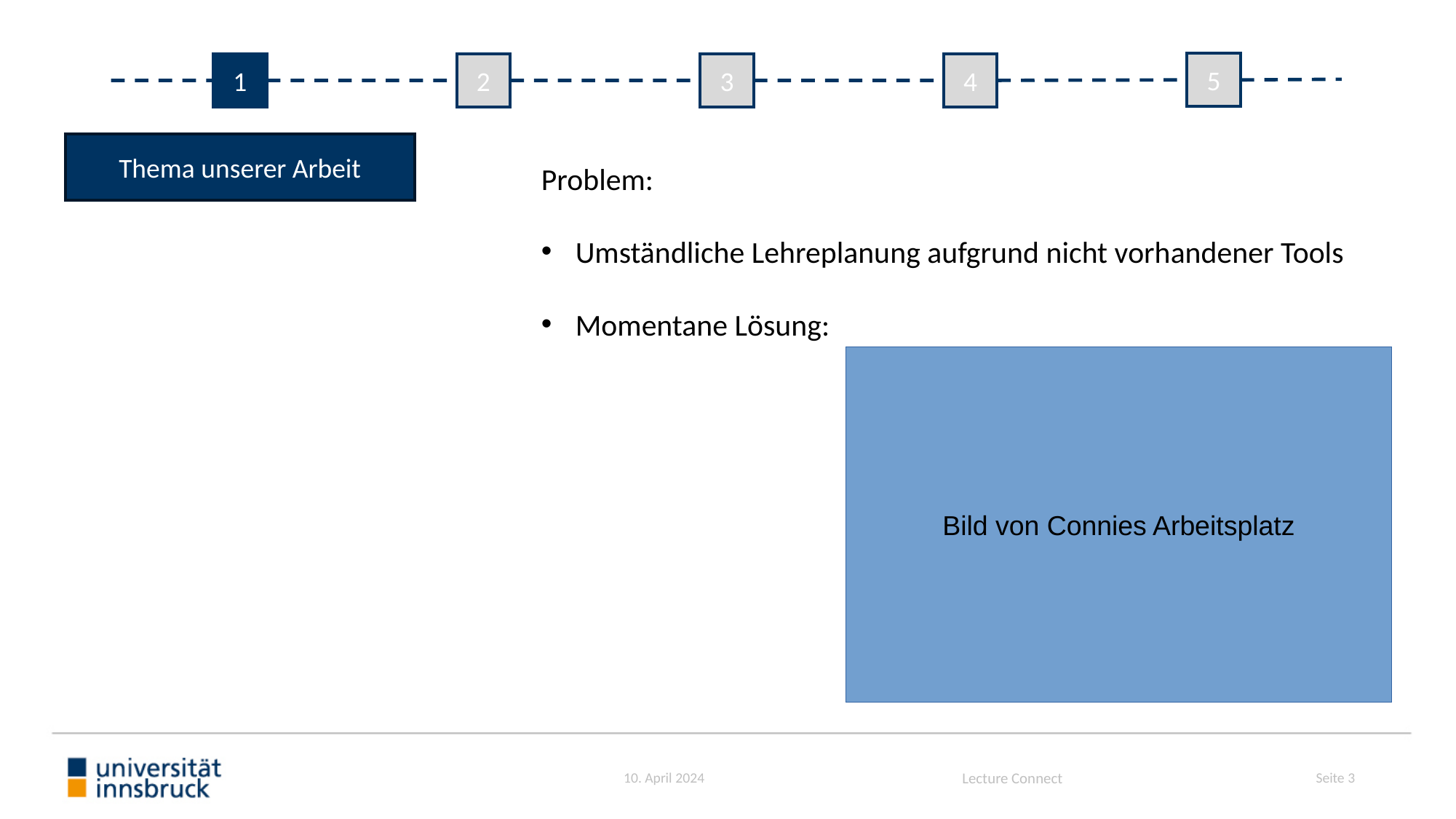

5
1
1
2
2
3
3
4
4

Thema unserer Arbeit
Problem:

Umständliche Lehreplanung aufgrund nicht vorhandener Tools

Momentane Lösung:
Bild von Connies Arbeitsplatz
Seite 3
10. April 2024
Lecture Connect